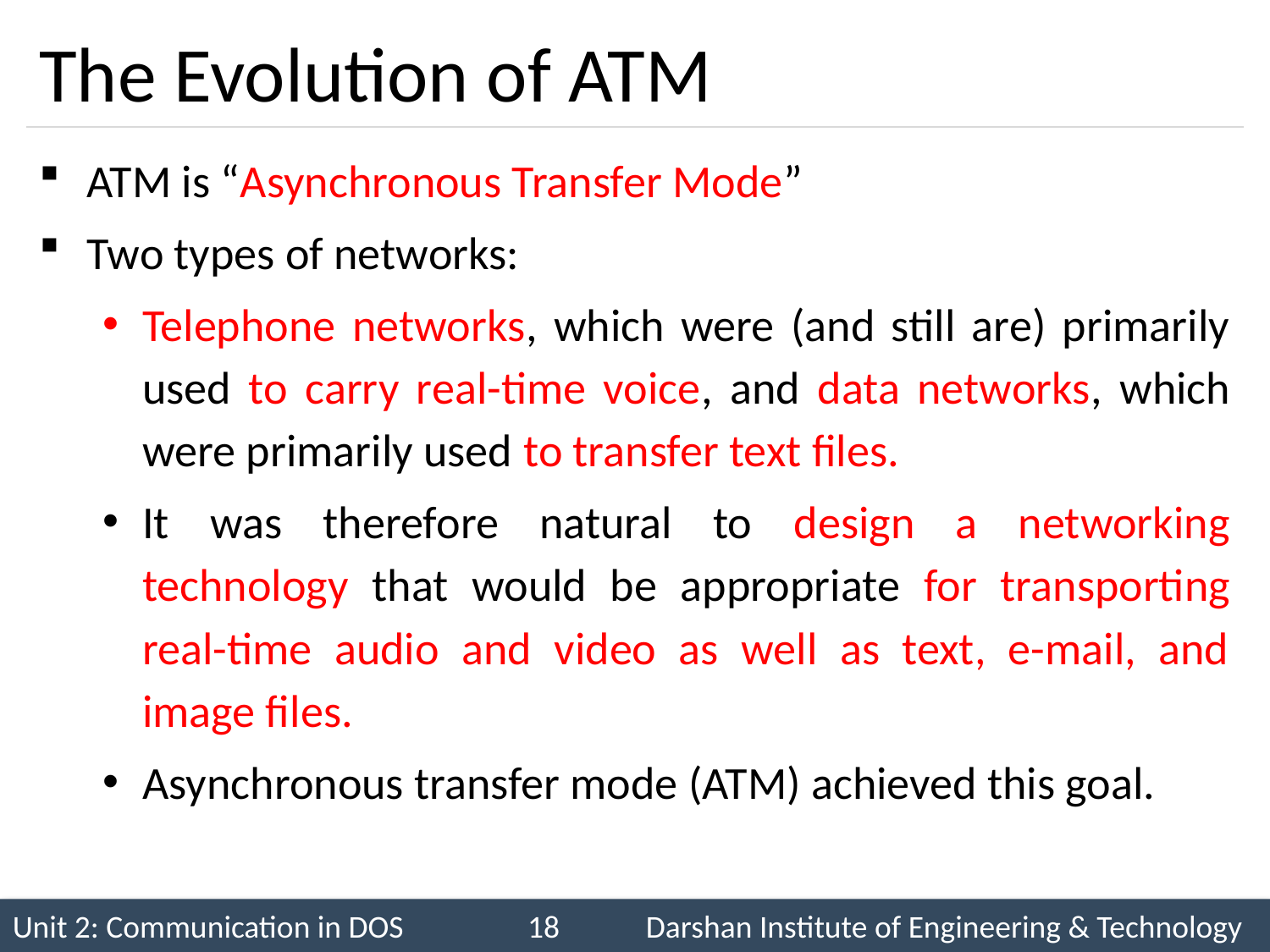

# The Evolution of ATM
ATM is “Asynchronous Transfer Mode”
Two types of networks:
Telephone networks, which were (and still are) primarily used to carry real-time voice, and data networks, which were primarily used to transfer text files.
It was therefore natural to design a networking technology that would be appropriate for transporting real-time audio and video as well as text, e-mail, and image files.
Asynchronous transfer mode (ATM) achieved this goal.